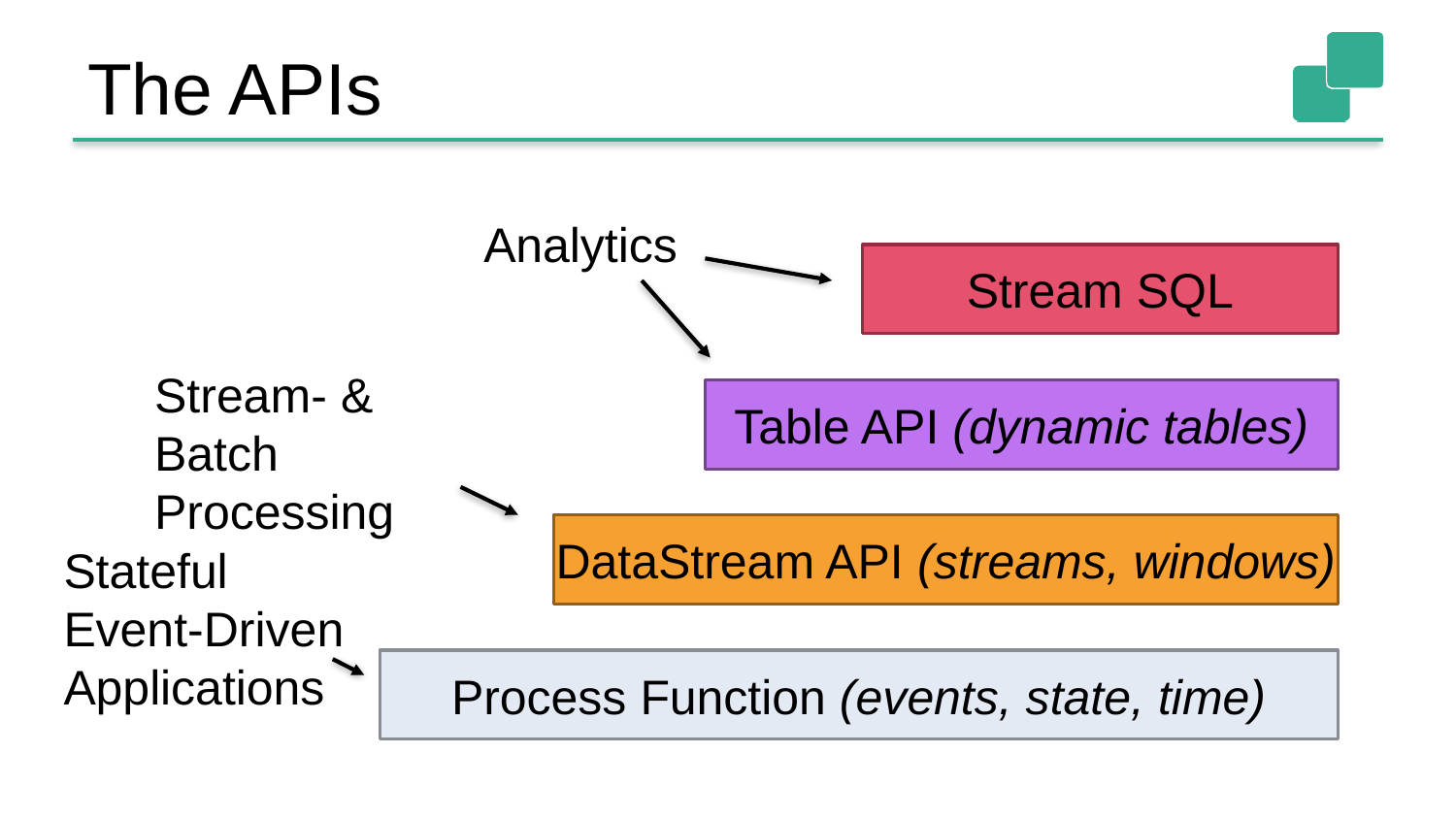

# The APIs
Analytics
Stream SQL
Stream- &
Batch Processing
Table API (dynamic tables)
19
DataStream API (streams, windows)
Stateful
Event-Driven
Applications
Process Function (events, state, time)